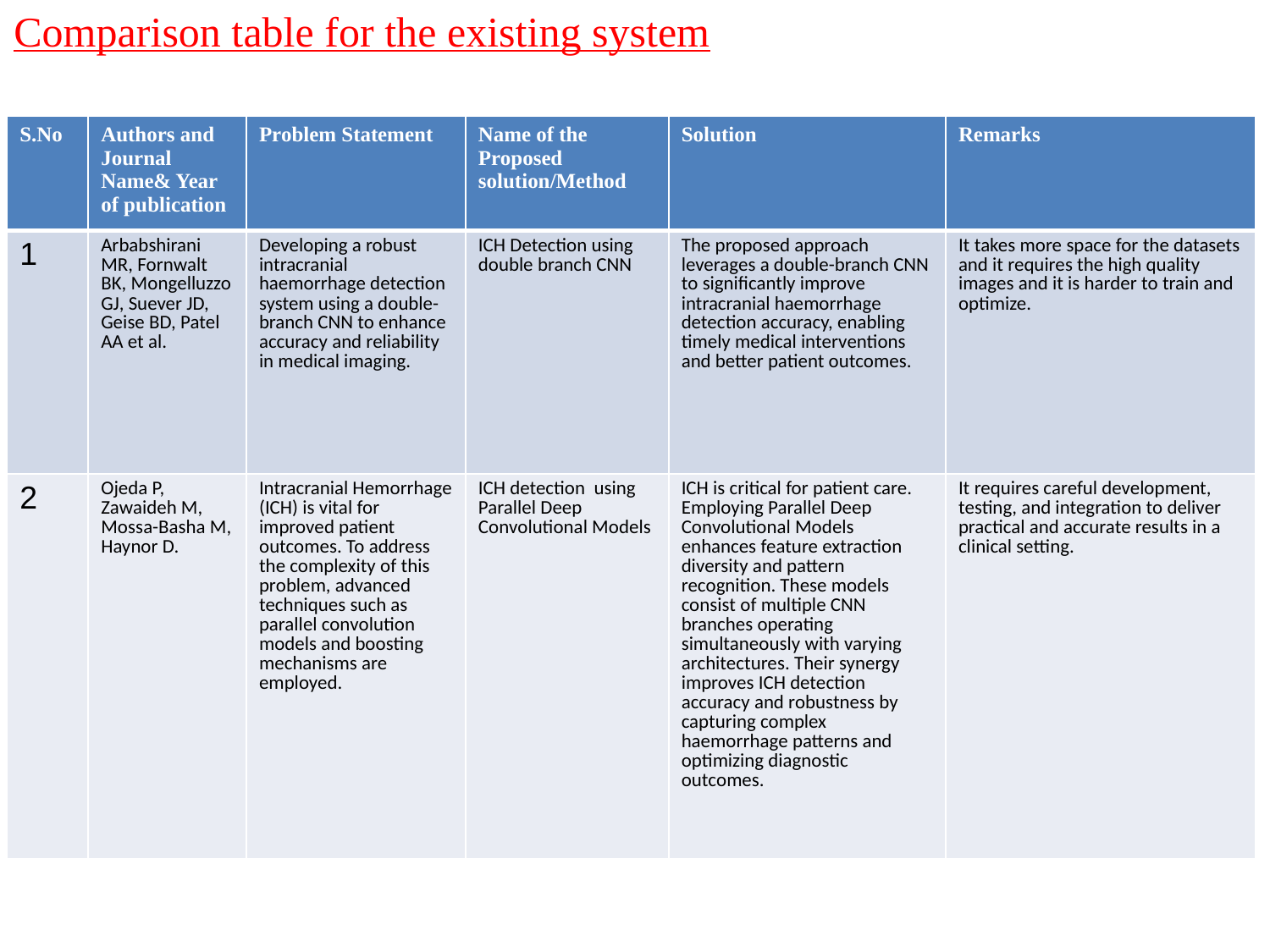

Comparison table for the existing system
| S.No | Authors and Journal Name& Year of publication | Problem Statement | Name of the Proposed solution/Method | Solution | Remarks |
| --- | --- | --- | --- | --- | --- |
| 1 | Arbabshirani MR, Fornwalt BK, Mongelluzzo GJ, Suever JD, Geise BD, Patel AA et al. | Developing a robust intracranial haemorrhage detection system using a double-branch CNN to enhance accuracy and reliability in medical imaging. | ICH Detection using double branch CNN | The proposed approach leverages a double-branch CNN to significantly improve intracranial haemorrhage detection accuracy, enabling timely medical interventions and better patient outcomes. | It takes more space for the datasets and it requires the high quality images and it is harder to train and optimize. |
| 2 | Ojeda P, Zawaideh M, Mossa-Basha M, Haynor D. | Intracranial Hemorrhage (ICH) is vital for improved patient outcomes. To address the complexity of this problem, advanced techniques such as parallel convolution models and boosting mechanisms are employed. | ICH detection using Parallel Deep Convolutional Models | ICH is critical for patient care. Employing Parallel Deep Convolutional Models enhances feature extraction diversity and pattern recognition. These models consist of multiple CNN branches operating simultaneously with varying architectures. Their synergy improves ICH detection accuracy and robustness by capturing complex haemorrhage patterns and optimizing diagnostic outcomes. | It requires careful development, testing, and integration to deliver practical and accurate results in a clinical setting. |